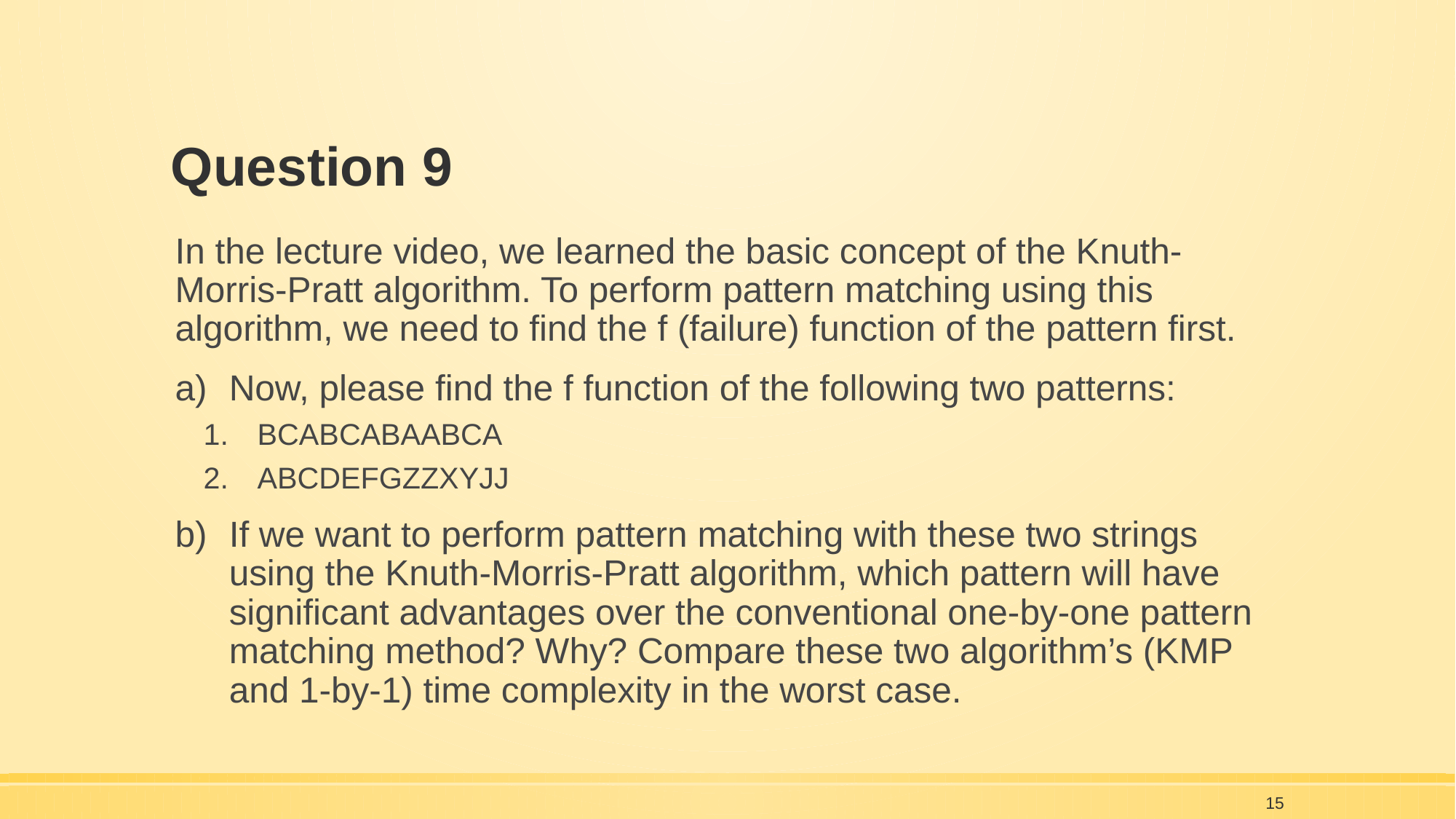

# Question 9
In the lecture video, we learned the basic concept of the Knuth-Morris-Pratt algorithm. To perform pattern matching using this algorithm, we need to find the f (failure) function of the pattern first.
Now, please find the f function of the following two patterns:
BCABCABAABCA
ABCDEFGZZXYJJ
If we want to perform pattern matching with these two strings using the Knuth-Morris-Pratt algorithm, which pattern will have significant advantages over the conventional one-by-one pattern matching method? Why? Compare these two algorithm’s (KMP and 1-by-1) time complexity in the worst case.
15